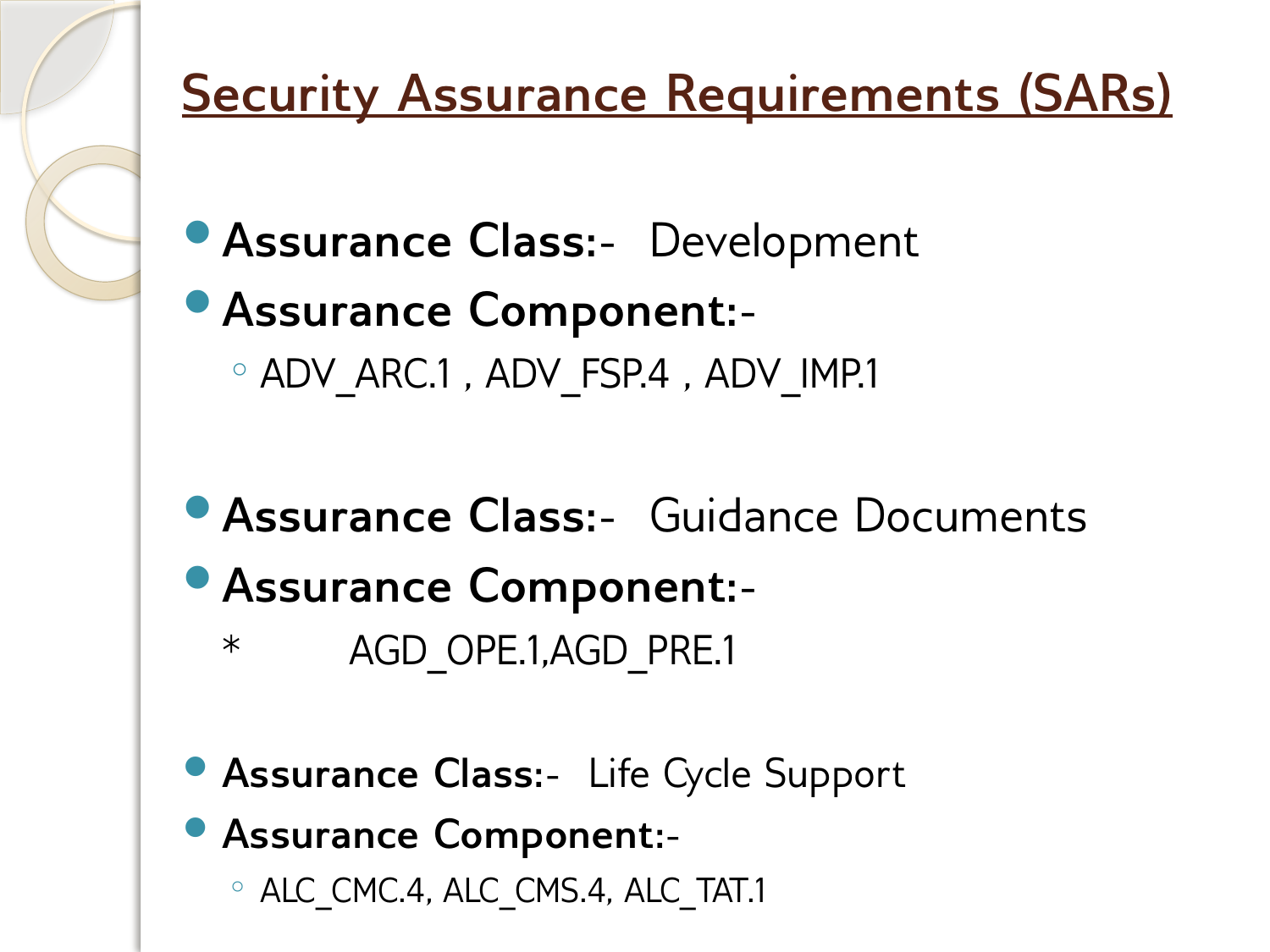

# Security Assurance Requirements (SARs)
Assurance Class:-  Development
Assurance Component:-
ADV_ARC.1 , ADV_FSP.4 , ADV_IMP.1

Assurance Class:-  Guidance Documents
Assurance Component:-
	*	AGD_OPE.1,AGD_PRE.1

Assurance Class:-  Life Cycle Support
Assurance Component:-
ALC_CMC.4, ALC_CMS.4, ALC_TAT.1